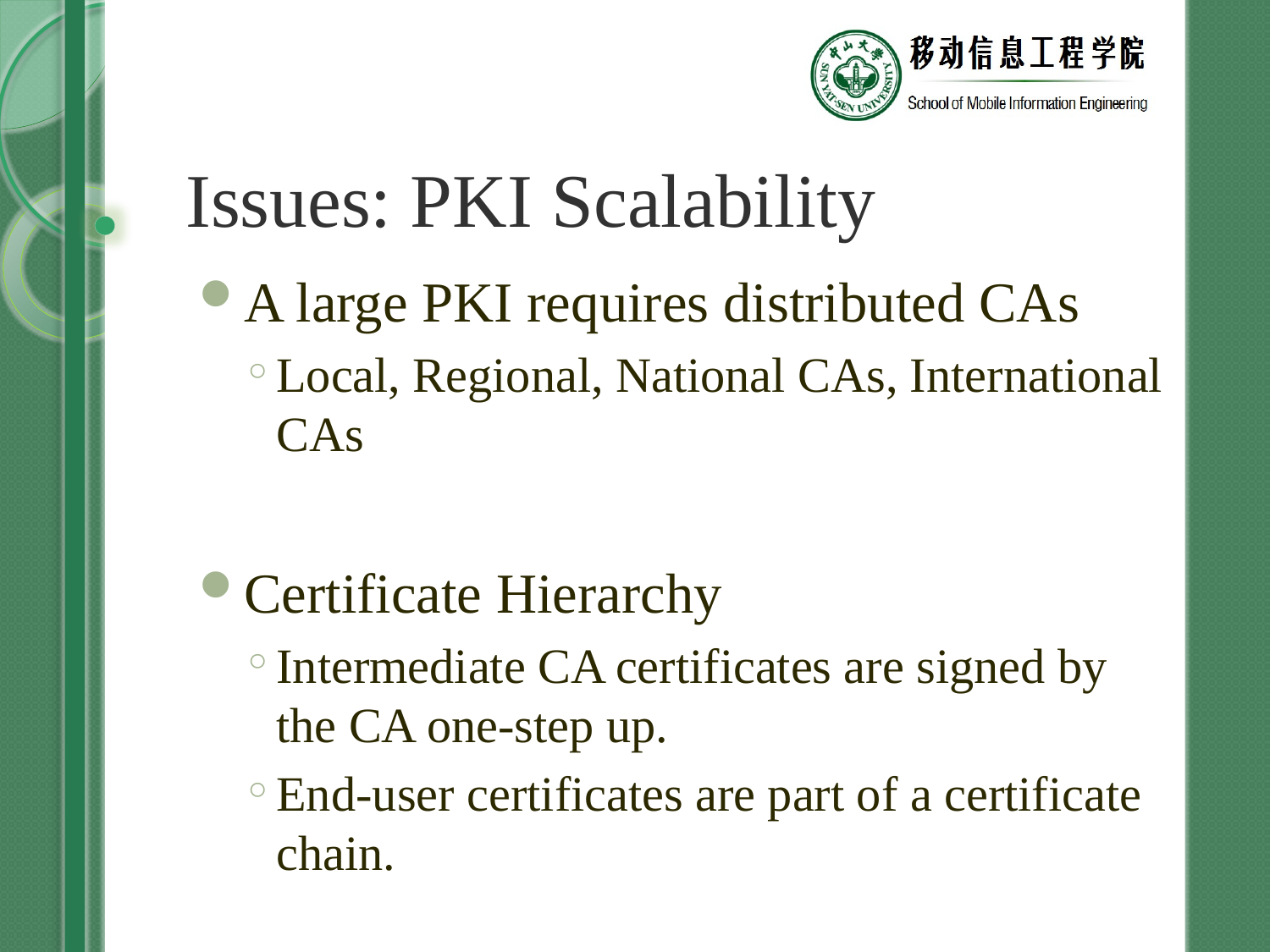

# Issues: PKI Scalability
A large PKI requires distributed CAs
Local, Regional, National CAs, International CAs

Certificate Hierarchy
Intermediate CA certificates are signed by the CA one-step up.
End-user certificates are part of a certificate chain.